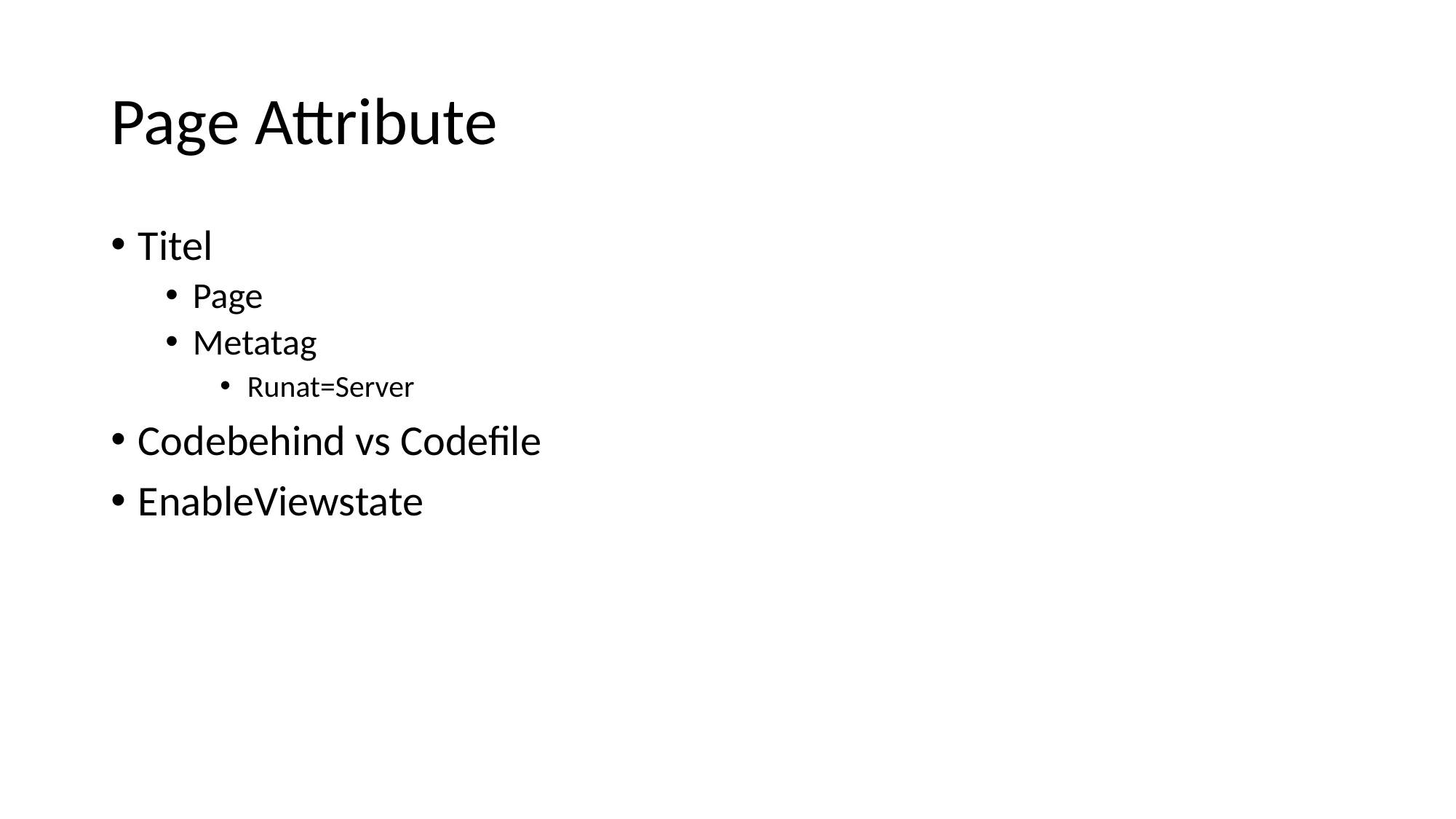

# Page Attribute
Titel
Page
Metatag
Runat=Server
Codebehind vs Codefile
EnableViewstate